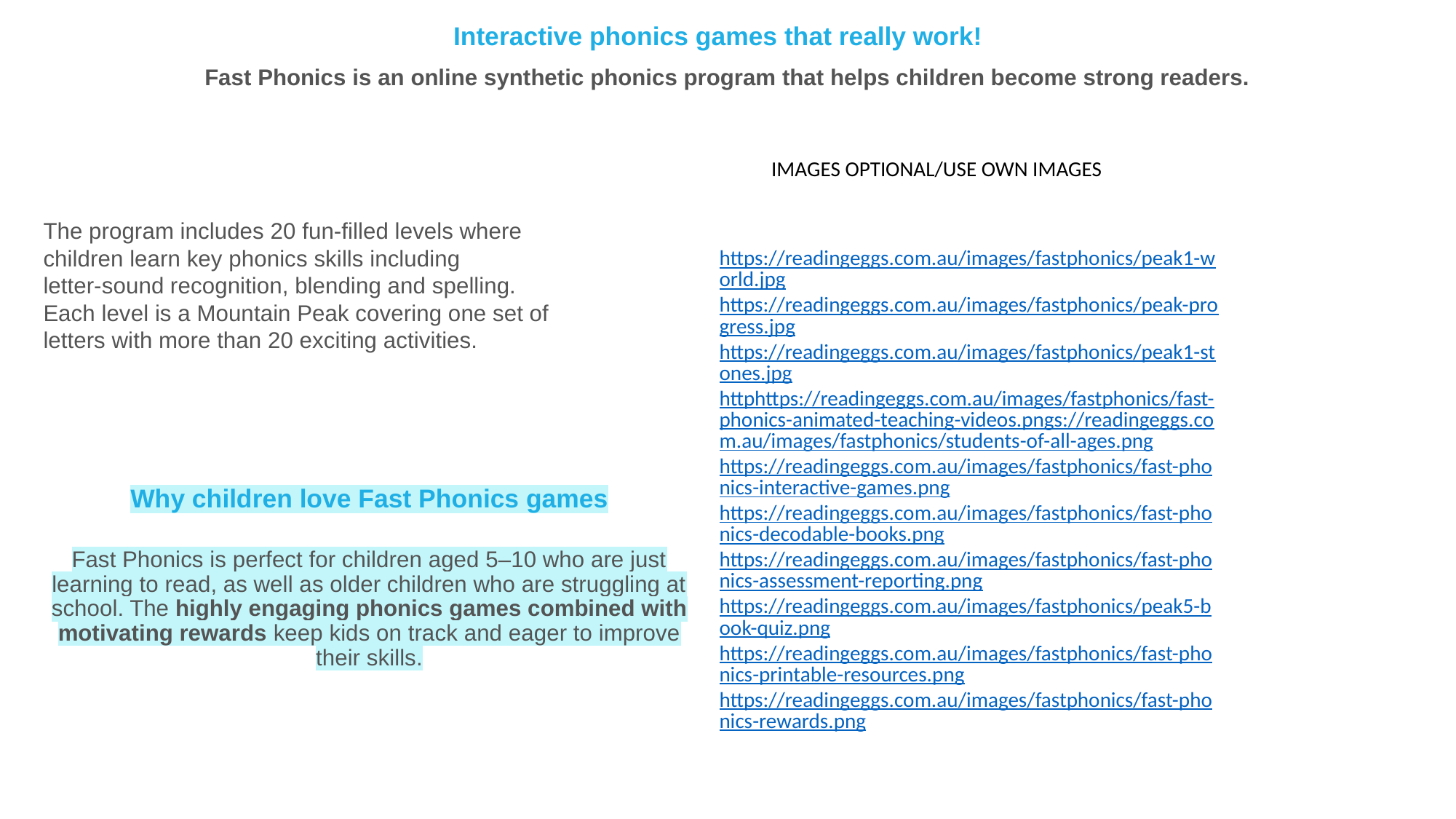

Fast Phonics is an online synthetic phonics program that helps children become strong readers.
# Interactive phonics games that really work!

IMAGES OPTIONAL/USE OWN IMAGES

The program includes 20 fun‑filled levels where children learn key phonics skills including letter‑sound recognition, blending and spelling. Each level is a Mountain Peak covering one set of letters with more than 20 exciting activities.
https://readingeggs.com.au/images/fastphonics/peak1-world.jpg
https://readingeggs.com.au/images/fastphonics/peak-progress.jpg
https://readingeggs.com.au/images/fastphonics/peak1-stones.jpg
httphttps://readingeggs.com.au/images/fastphonics/fast-phonics-animated-teaching-videos.pngs://readingeggs.com.au/images/fastphonics/students-of-all-ages.png
https://readingeggs.com.au/images/fastphonics/fast-phonics-interactive-games.png
https://readingeggs.com.au/images/fastphonics/fast-phonics-decodable-books.png
https://readingeggs.com.au/images/fastphonics/fast-phonics-assessment-reporting.png
https://readingeggs.com.au/images/fastphonics/peak5-book-quiz.png
https://readingeggs.com.au/images/fastphonics/fast-phonics-printable-resources.png
https://readingeggs.com.au/images/fastphonics/fast-phonics-rewards.png

Why children love Fast Phonics games
Fast Phonics is perfect for children aged 5–10 who are just learning to read, as well as older children who are struggling at school. The highly engaging phonics games combined with motivating rewards keep kids on track and eager to improve their skills.